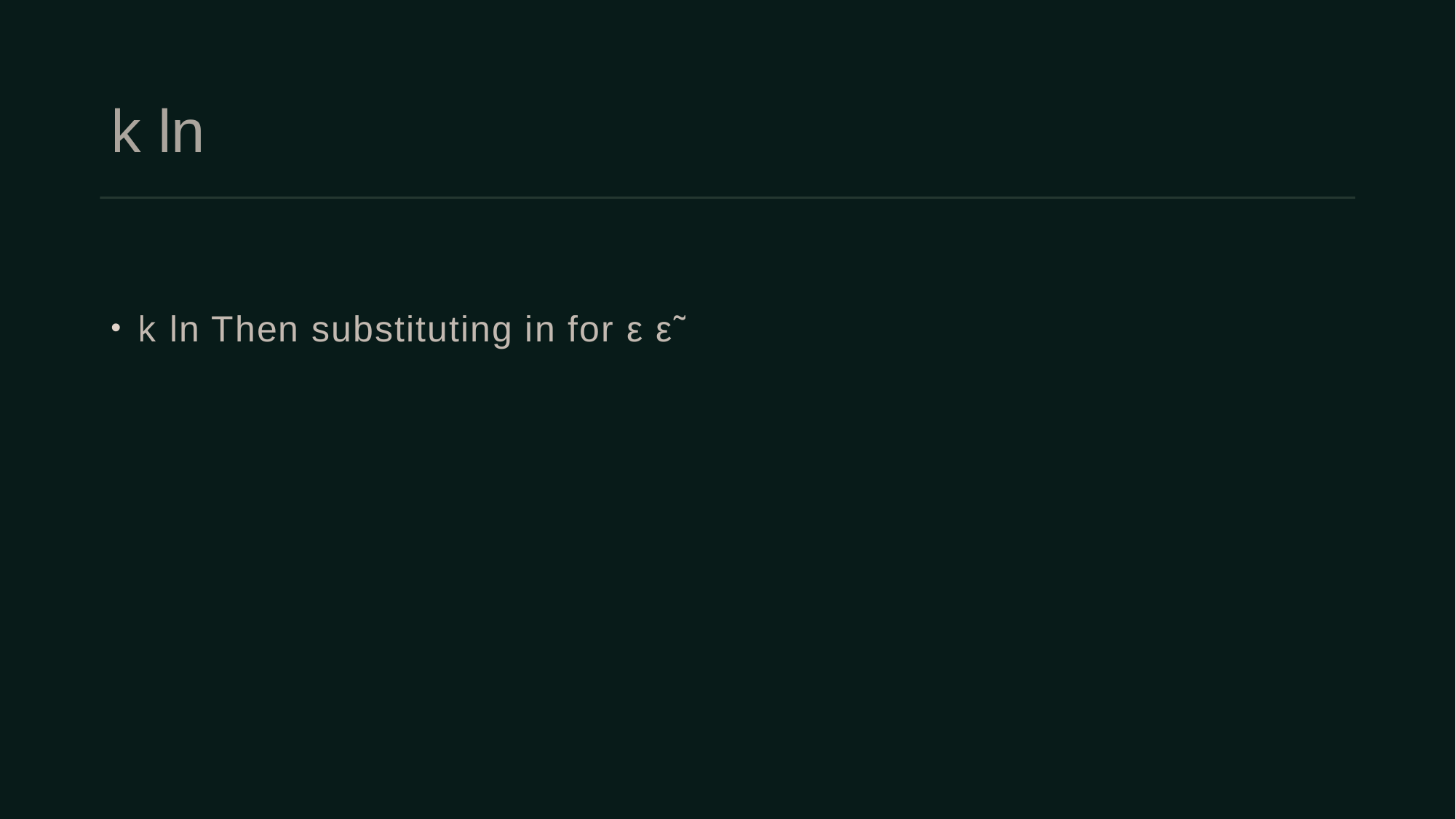

# k ln
k ln Then substituting in for ε ε̃ = q